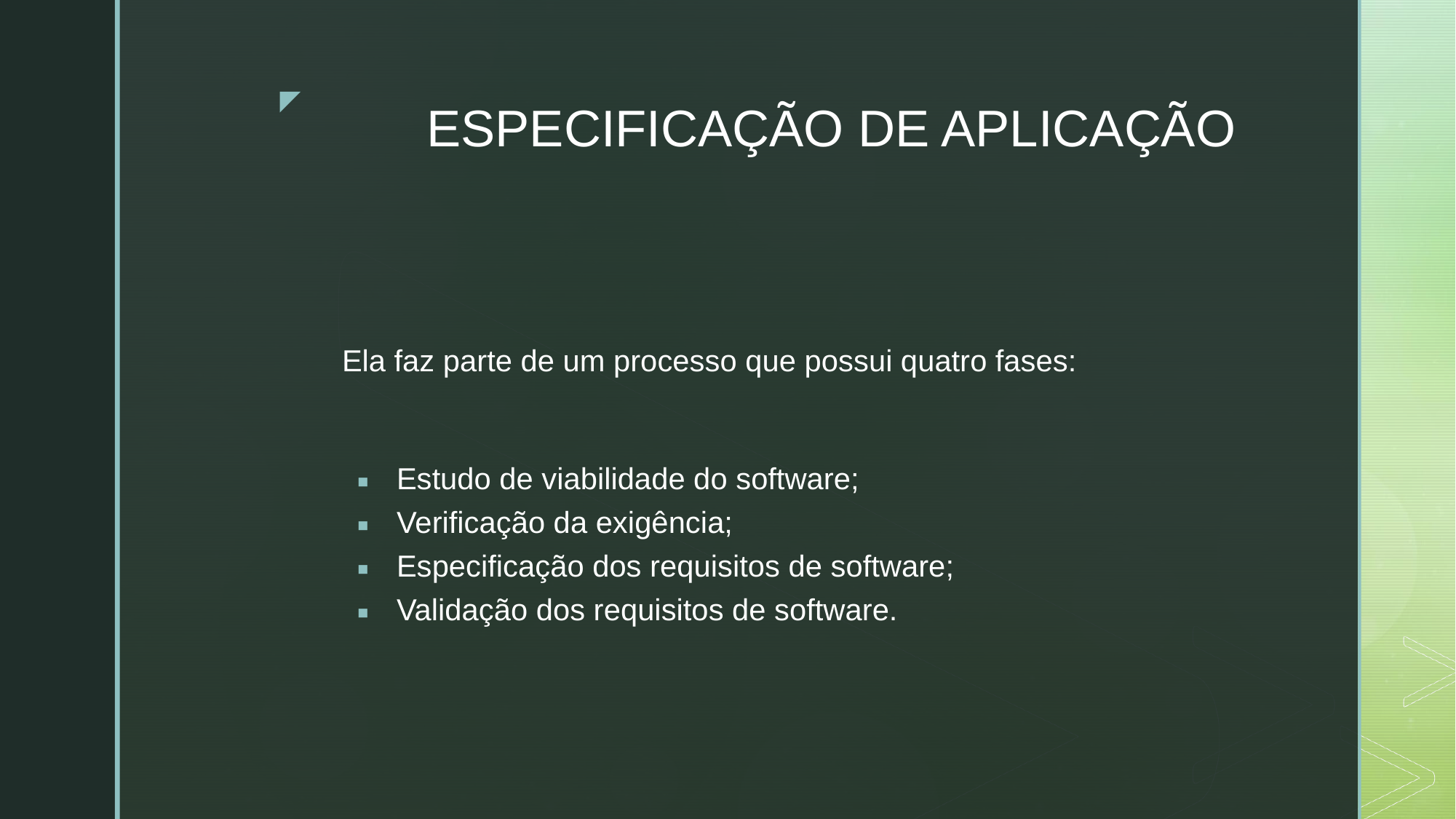

# ESPECIFICAÇÃO DE APLICAÇÃO

Ela faz parte de um processo que possui quatro fases:

Estudo de viabilidade do software;
Verificação da exigência;
Especificação dos requisitos de software;
Validação dos requisitos de software.